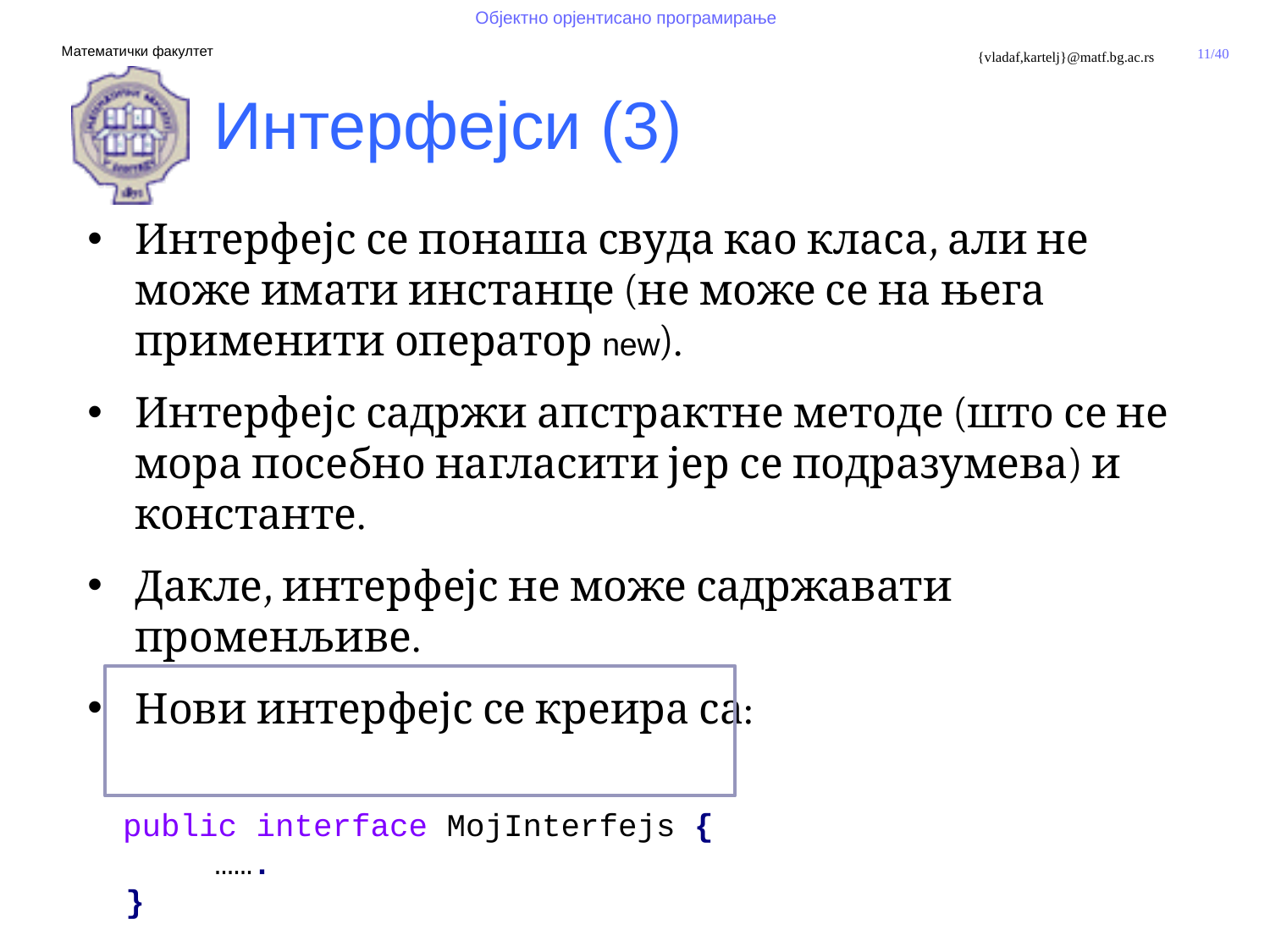

Интерфејси (3)
Интерфејс се понаша свуда као класа, али не може имати инстанце (не може се на њега применити оператор new).
Интерфејс садржи апстрактне методе (што се не мора посебно нагласити јер се подразумева) и константе.
Дакле, интерфејс не може садржавати променљиве.
Нови интерфејс се креира са:

    public interface MojInterfejs {
	…….
  }